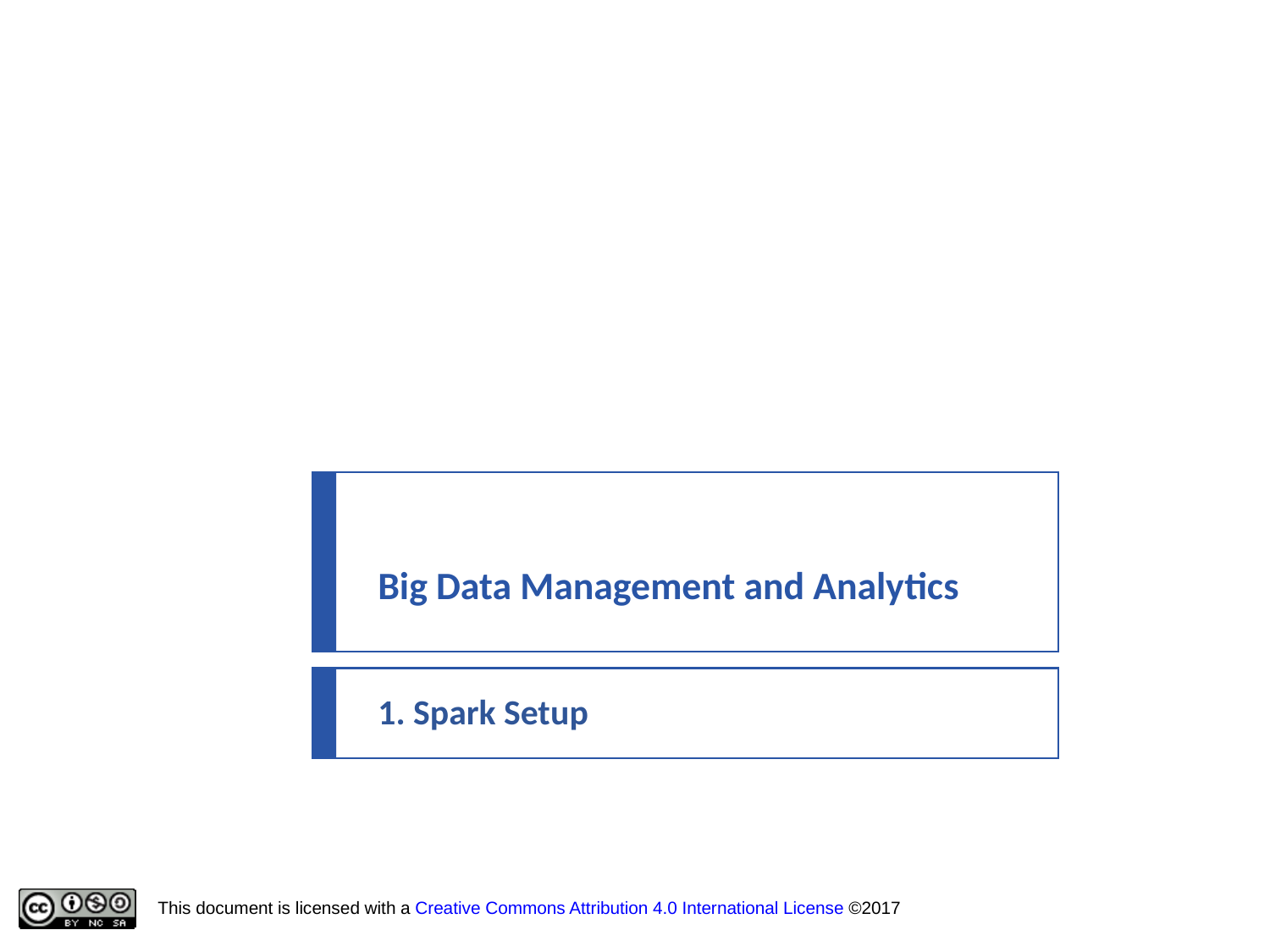

Big Data Management and Analytics
1. Spark Setup